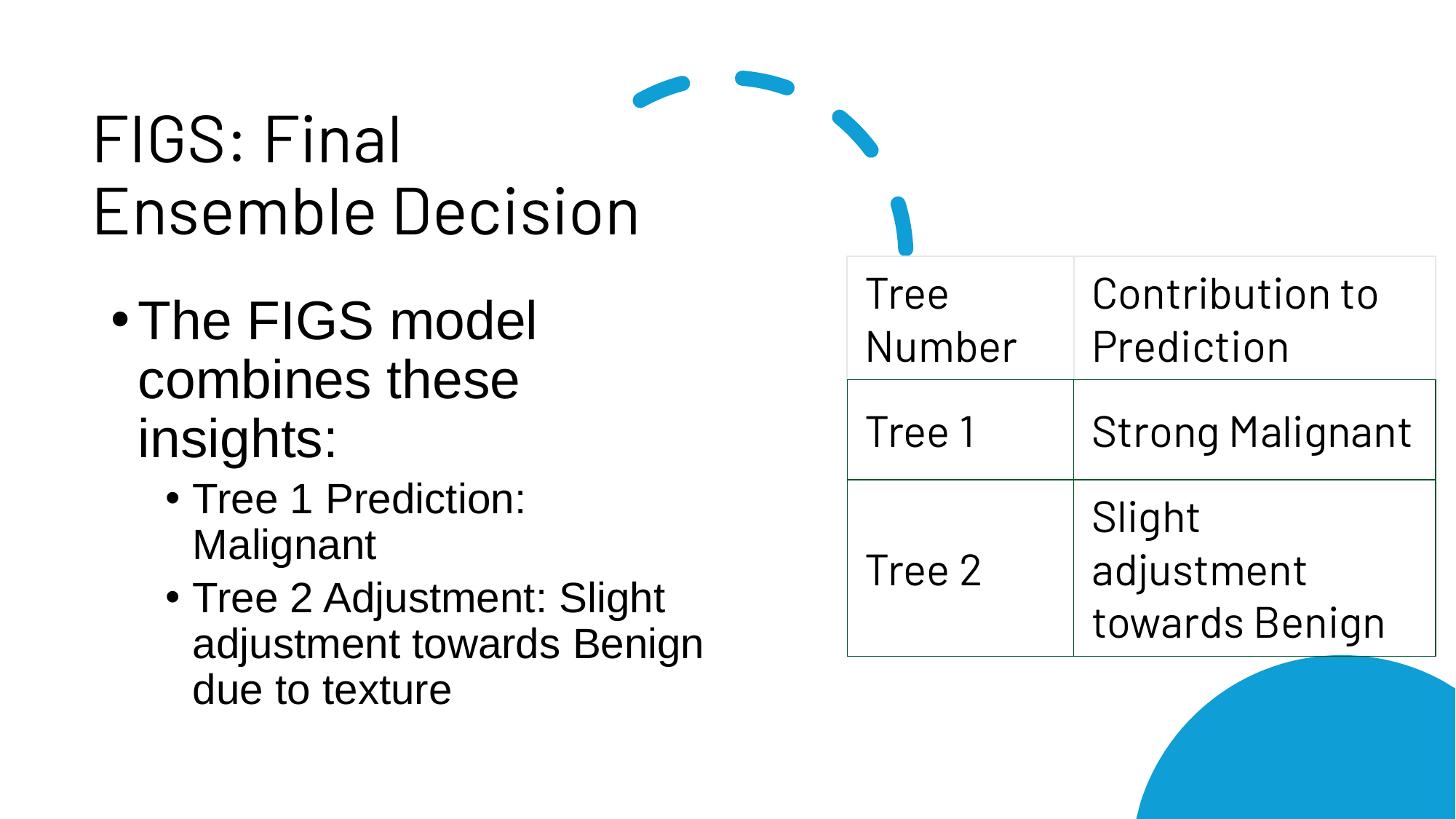

# FIGS: Final Ensemble Decision
| Tree Number | Contribution to Prediction |
| --- | --- |
| Tree 1 | Strong Malignant |
| Tree 2 | Slight adjustment towards Benign |
The FIGS model combines these insights:
Tree 1 Prediction: Malignant
Tree 2 Adjustment: Slight adjustment towards Benign due to texture